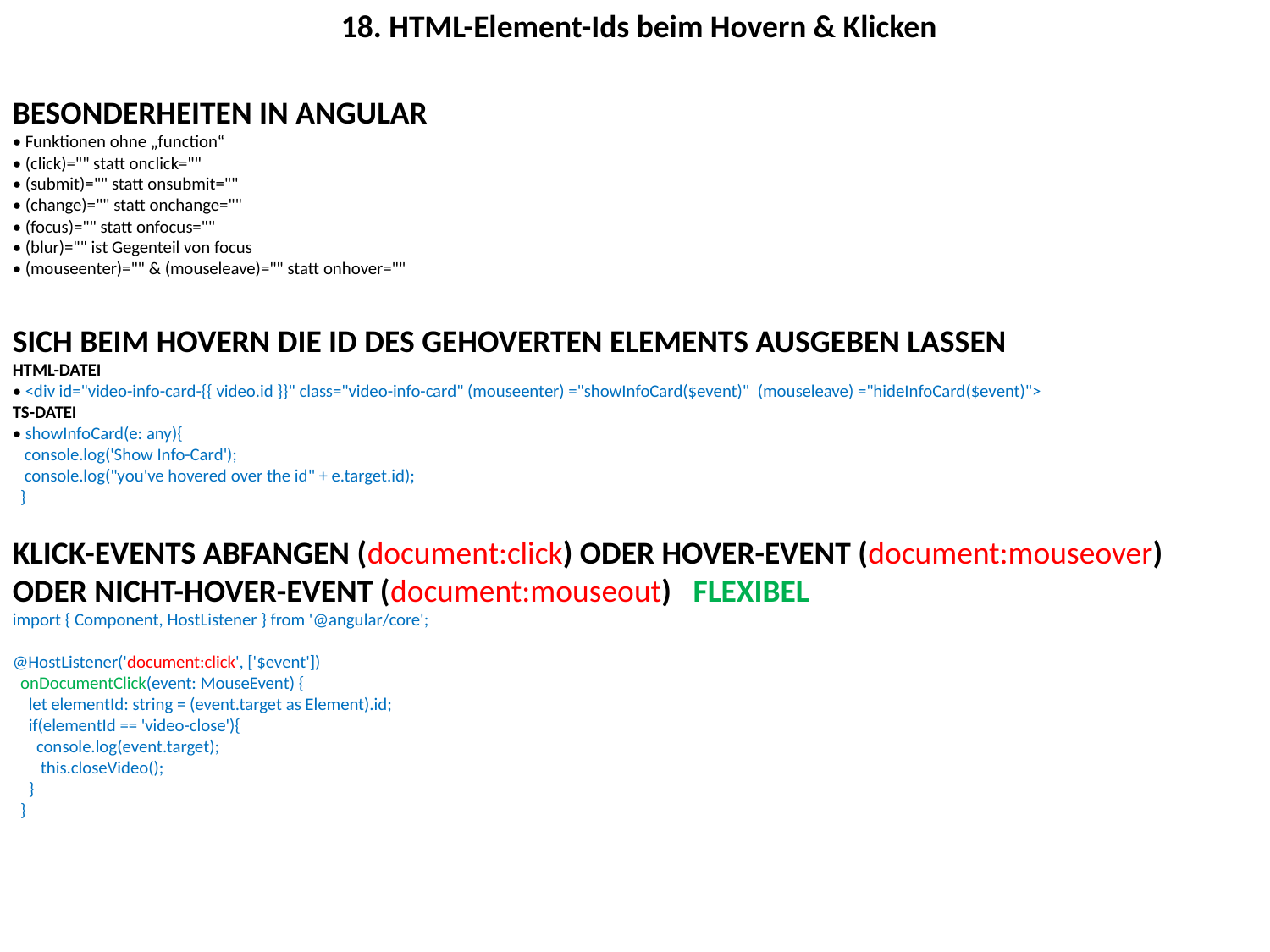

18. HTML-Element-Ids beim Hovern & Klicken
BESONDERHEITEN IN ANGULAR
• Funktionen ohne „function“
• (click)="" statt onclick=""
• (submit)="" statt onsubmit=""
• (change)="" statt onchange=""
• (focus)="" statt onfocus=""
• (blur)="" ist Gegenteil von focus
• (mouseenter)="" & (mouseleave)="" statt onhover=""

SICH BEIM HOVERN DIE ID DES GEHOVERTEN ELEMENTS AUSGEBEN LASSEN
HTML-DATEI
• <div id="video-info-card-{{ video.id }}" class="video-info-card" (mouseenter) ="showInfoCard($event)"  (mouseleave) ="hideInfoCard($event)">
TS-DATEI
• showInfoCard(e: any){
   console.log('Show Info-Card');
   console.log("you've hovered over the id" + e.target.id);
  }

KLICK-EVENTS ABFANGEN (document:click) ODER HOVER-EVENT (document:mouseover)
ODER NICHT-HOVER-EVENT (document:mouseout)   FLEXIBEL
import { Component, HostListener } from '@angular/core';

@HostListener('document:click', ['$event'])
  onDocumentClick(event: MouseEvent) {
    let elementId: string = (event.target as Element).id;
    if(elementId == 'video-close'){
      console.log(event.target);
       this.closeVideo();
    }
  }